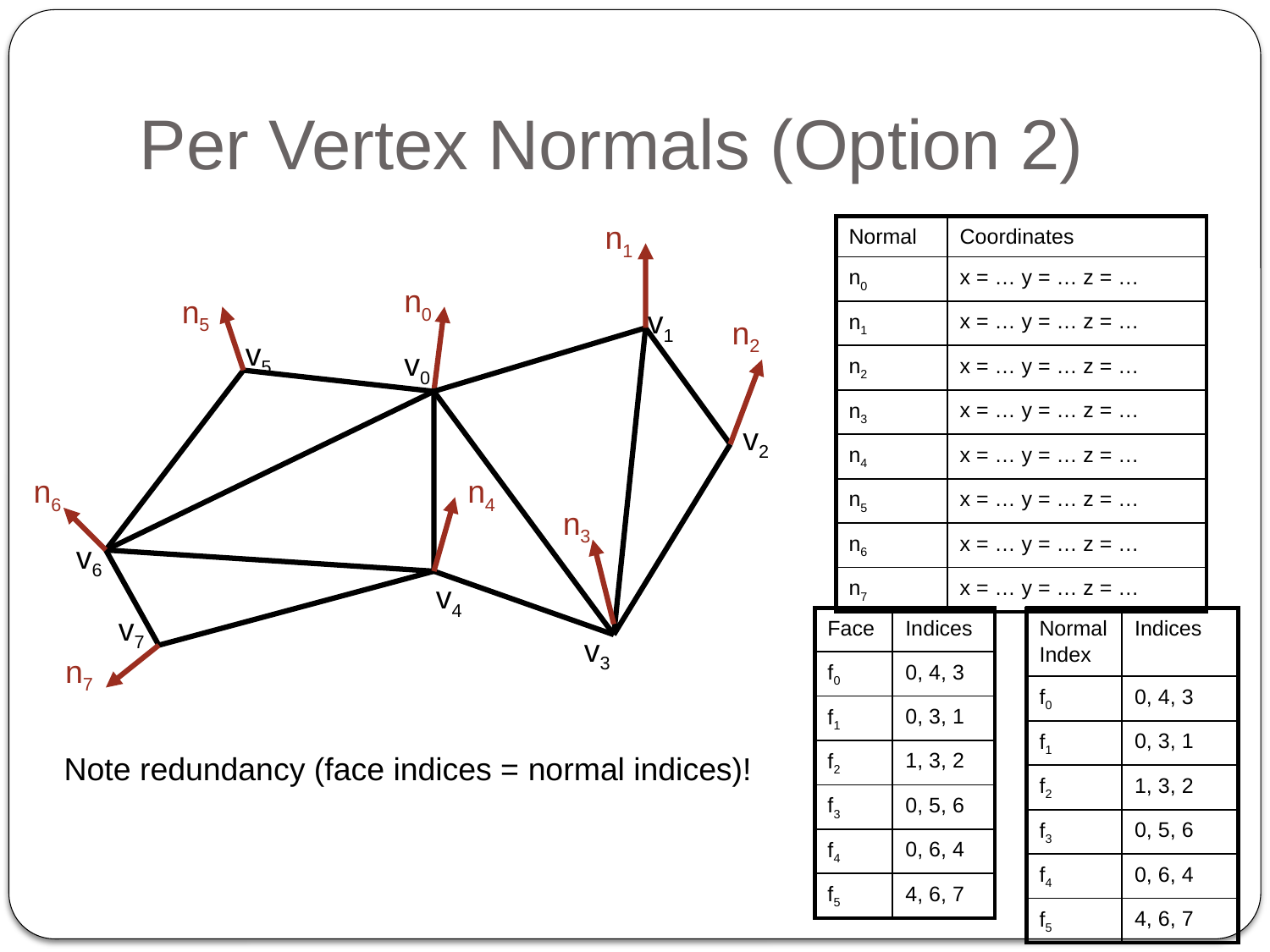

# Per Vertex Normals (Option 2)
n1
| Normal | Coordinates |
| --- | --- |
| n0 | x = … y = … z = … |
| n1 | x = … y = … z = … |
| n2 | x = … y = … z = … |
| n3 | x = … y = … z = … |
| n4 | x = … y = … z = … |
| n5 | x = … y = … z = … |
| n6 | x = … y = … z = … |
| n7 | x = … y = … z = … |

n0
n5
v1

n2
v5

v0

v2

n6
n4

n3

v6

v4

v7
| Face | Indices |
| --- | --- |
| f0 | 0, 4, 3 |
| f1 | 0, 3, 1 |
| f2 | 1, 3, 2 |
| f3 | 0, 5, 6 |
| f4 | 0, 6, 4 |
| f5 | 4, 6, 7 |
| Normal Index | Indices |
| --- | --- |
| f0 | 0, 4, 3 |
| f1 | 0, 3, 1 |
| f2 | 1, 3, 2 |
| f3 | 0, 5, 6 |
| f4 | 0, 6, 4 |
| f5 | 4, 6, 7 |
v3
n7

Note redundancy (face indices = normal indices)!